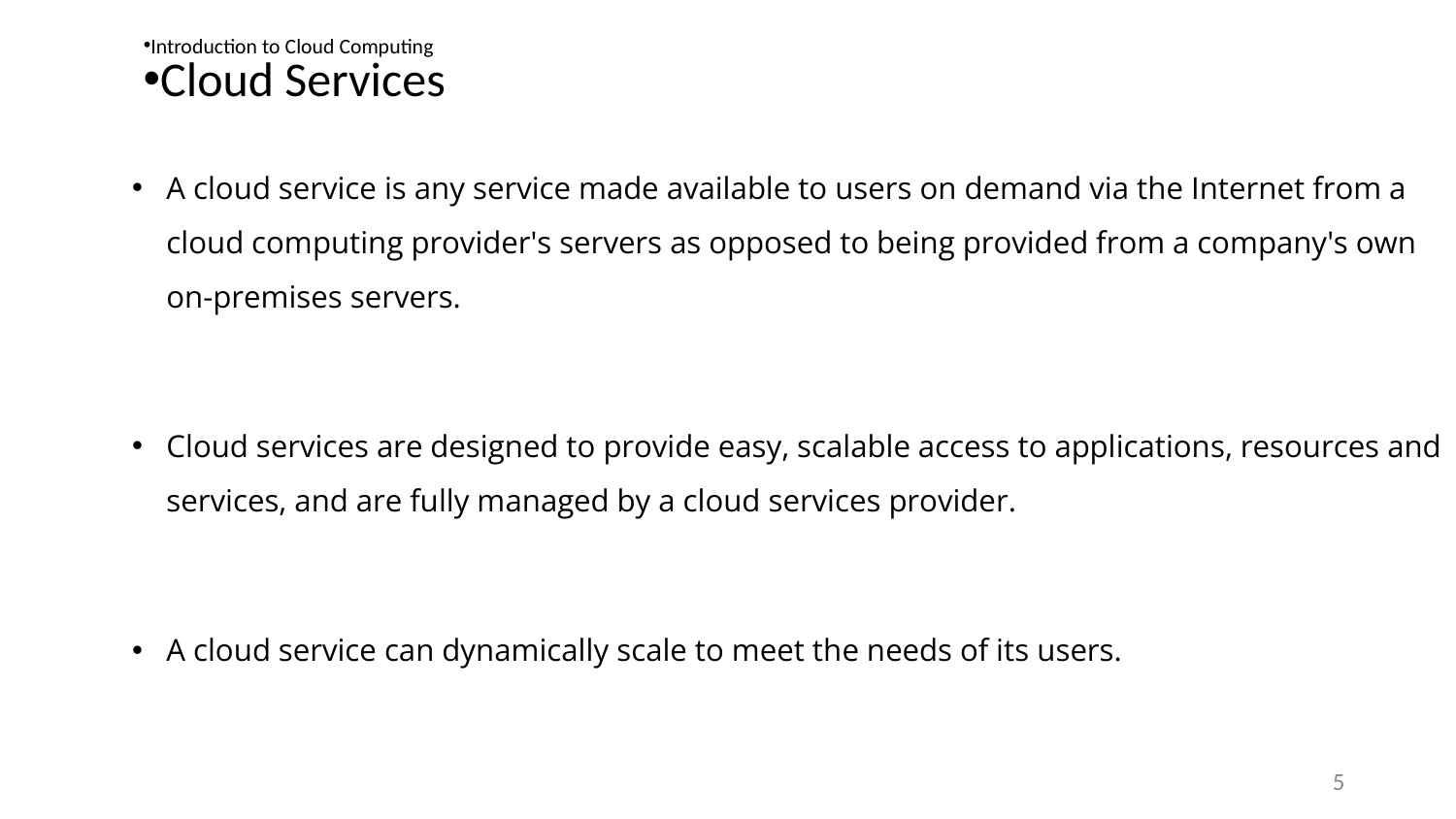

Introduction to Cloud Computing
Cloud Services
A cloud service is any service made available to users on demand via the Internet from a cloud computing provider's servers as opposed to being provided from a company's own on-premises servers.

Cloud services are designed to provide easy, scalable access to applications, resources and services, and are fully managed by a cloud services provider.

A cloud service can dynamically scale to meet the needs of its users.

5